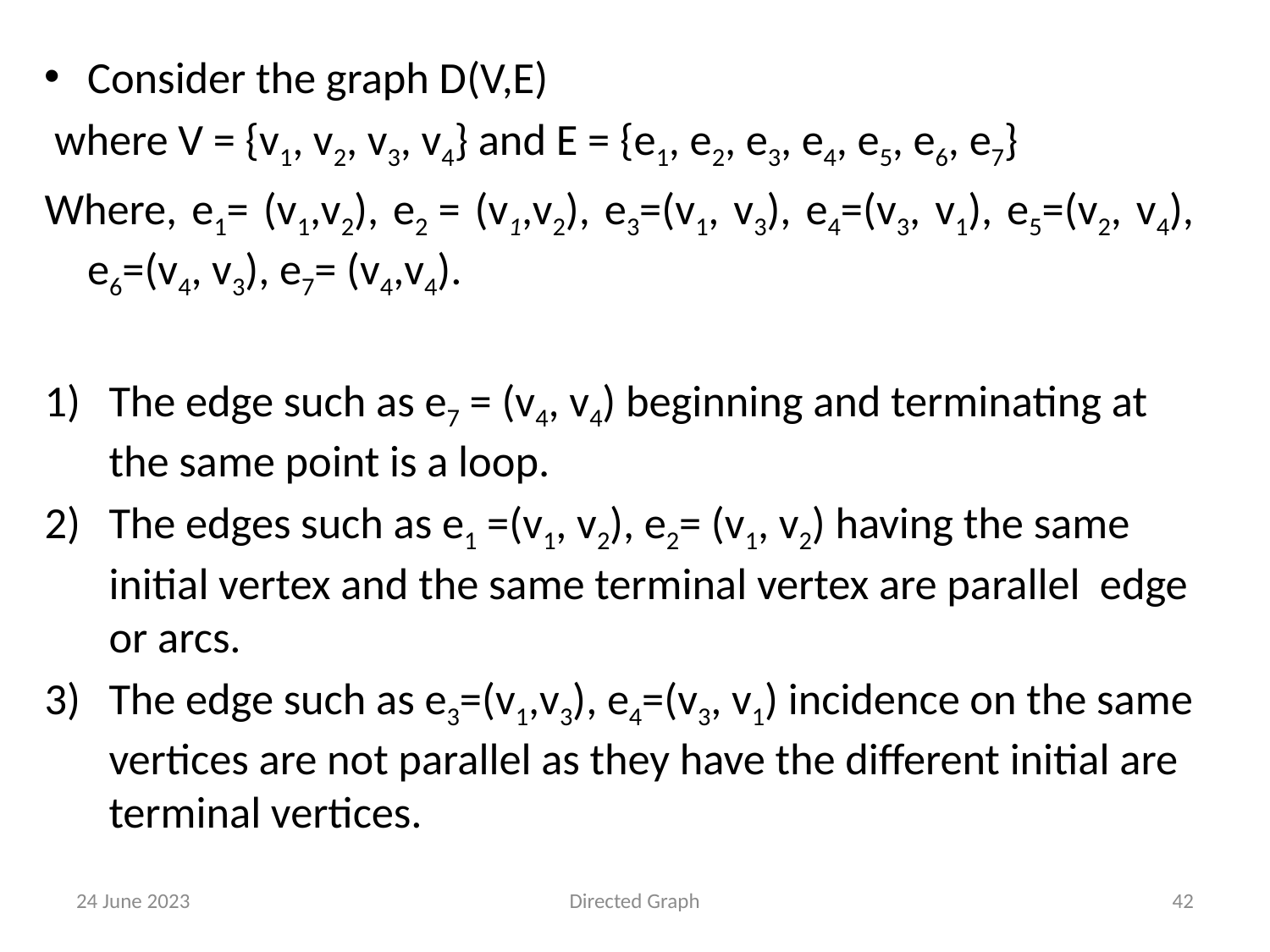

Consider the graph D(V,E)
 where V = {v1, v2, v3, v4} and E = {e1, e2, e3, e4, e5, e6, e7}
Where, e1= (v1,v2), e2 = (v1,v2), e3=(v1, v3), e4=(v3, v1), e5=(v2, v4), e6=(v4, v3), e7= (v4,v4).

The edge such as e7 = (v4, v4) beginning and terminating at the same point is a loop.
The edges such as e1 =(v1, v2), e2= (v1, v2) having the same initial vertex and the same terminal vertex are parallel  edge or arcs.
The edge such as e3=(v1,v3), e4=(v3, v1) incidence on the same vertices are not parallel as they have the different initial are terminal vertices.
24 June 2023
Directed Graph
42